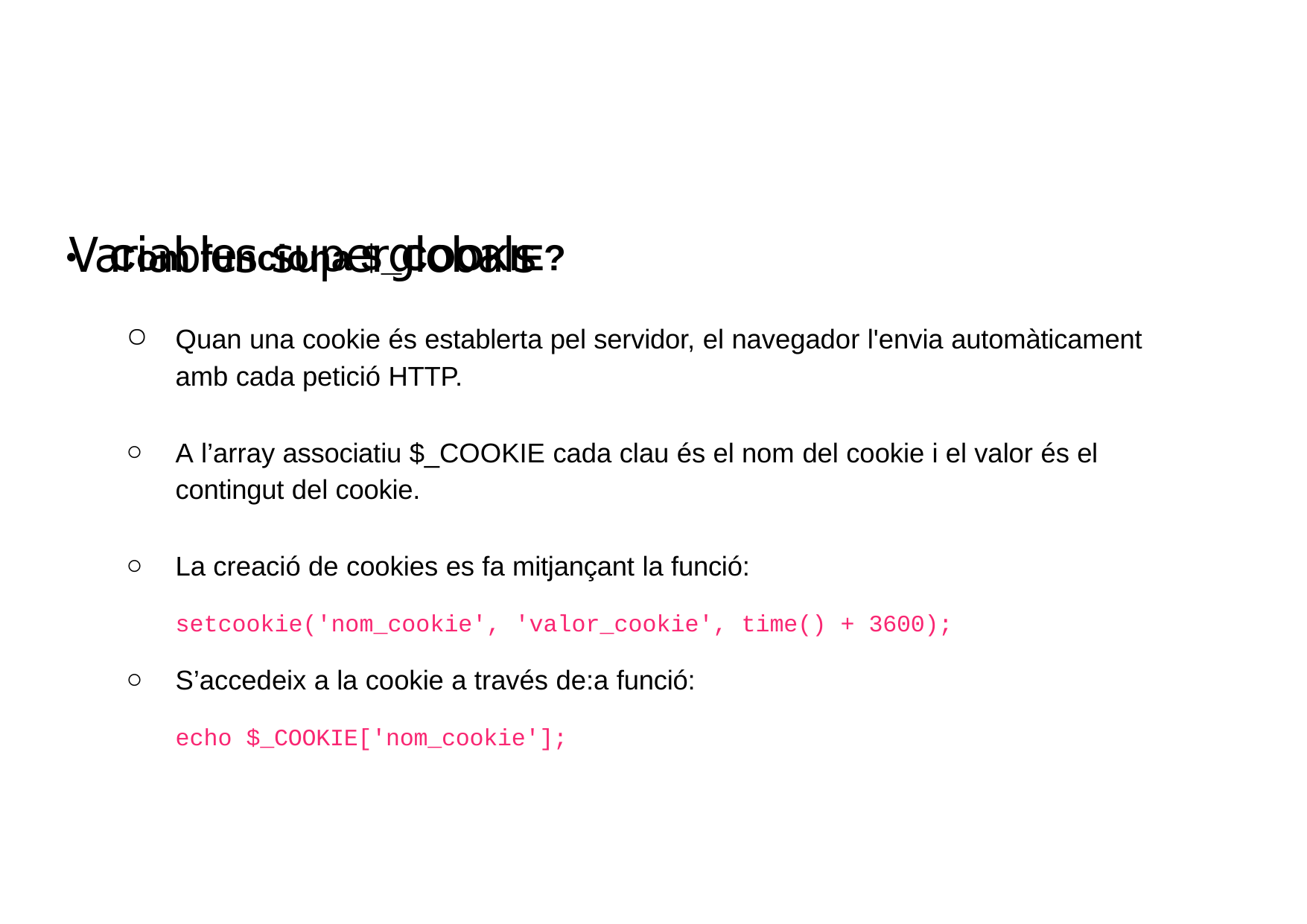

# Variables superglobals
Com funciona $_COOKIE?
Quan una cookie és establerta pel servidor, el navegador l'envia automàticament amb cada petició HTTP.

A l’array associatiu $_COOKIE cada clau és el nom del cookie i el valor és el contingut del cookie.

La creació de cookies es fa mitjançant la funció:
setcookie('nom_cookie', 'valor_cookie', time() + 3600);
S’accedeix a la cookie a través de:a funció:
echo $_COOKIE['nom_cookie'];